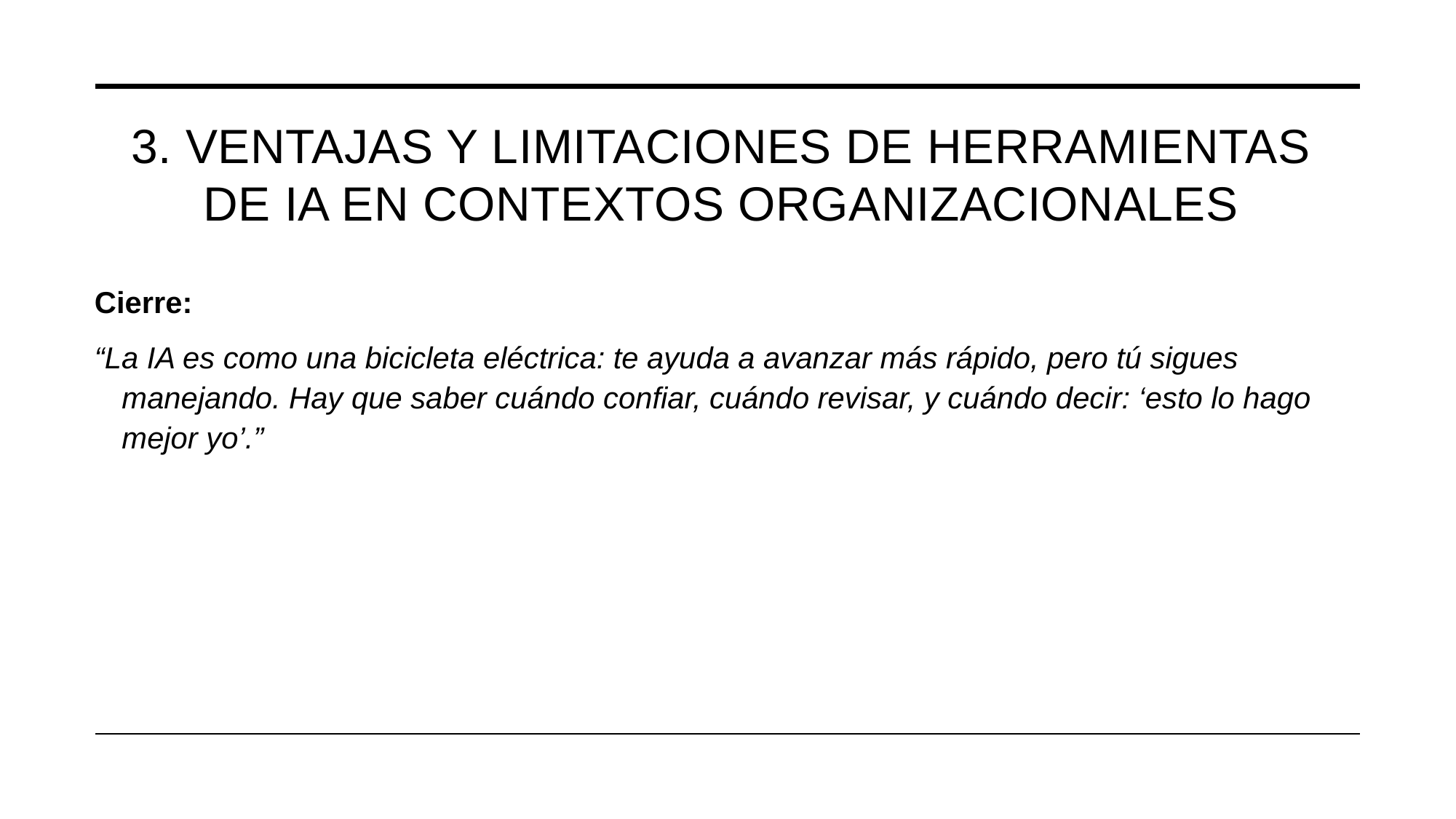

# 3. Ventajas y Limitaciones de herramientas de IA en contextos organizacionales
Cierre:
“La IA es como una bicicleta eléctrica: te ayuda a avanzar más rápido, pero tú sigues manejando. Hay que saber cuándo confiar, cuándo revisar, y cuándo decir: ‘esto lo hago mejor yo’.”